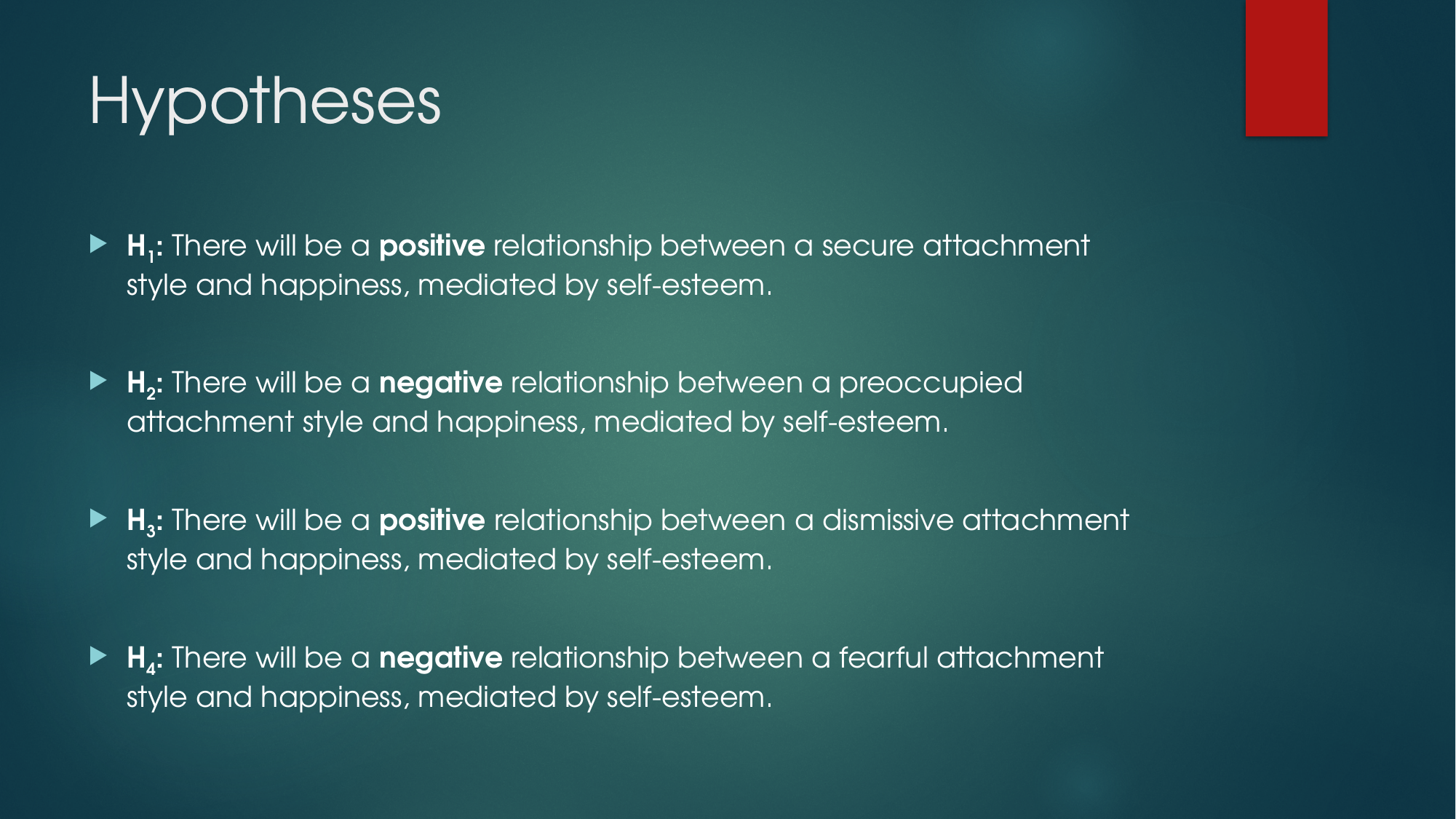

# Hypotheses
H1: There will be a positive relationship between a secure attachment style and happiness, mediated by self-esteem.

H2: There will be a negative relationship between a preoccupied attachment style and happiness, mediated by self-esteem.

H3: There will be a positive relationship between a dismissive attachment style and happiness, mediated by self-esteem.

H4: There will be a negative relationship between a fearful attachment style and happiness, mediated by self-esteem.